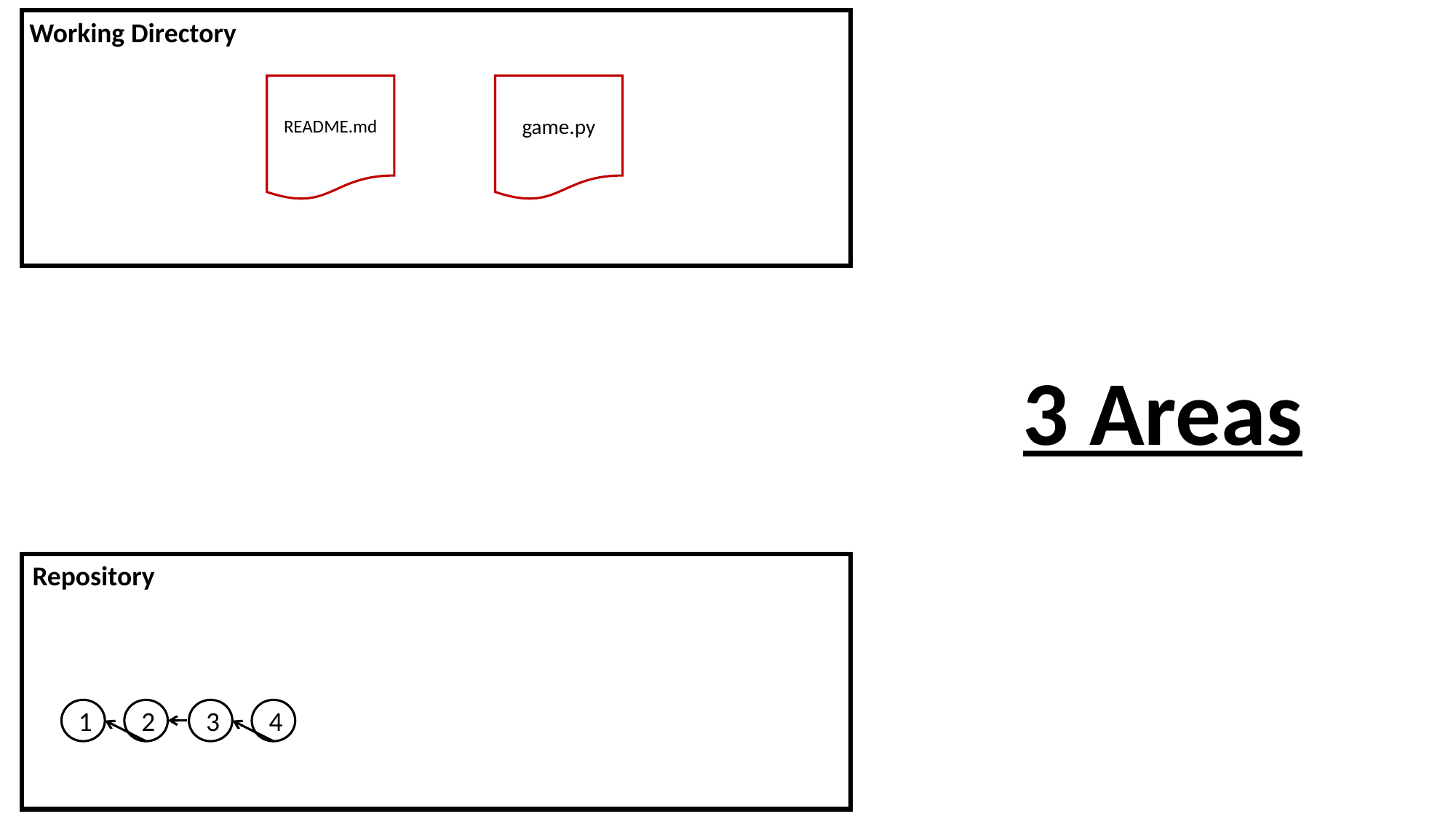

Working Directory

README.md
game.py
3 Areas
Repository

1
2
3
4